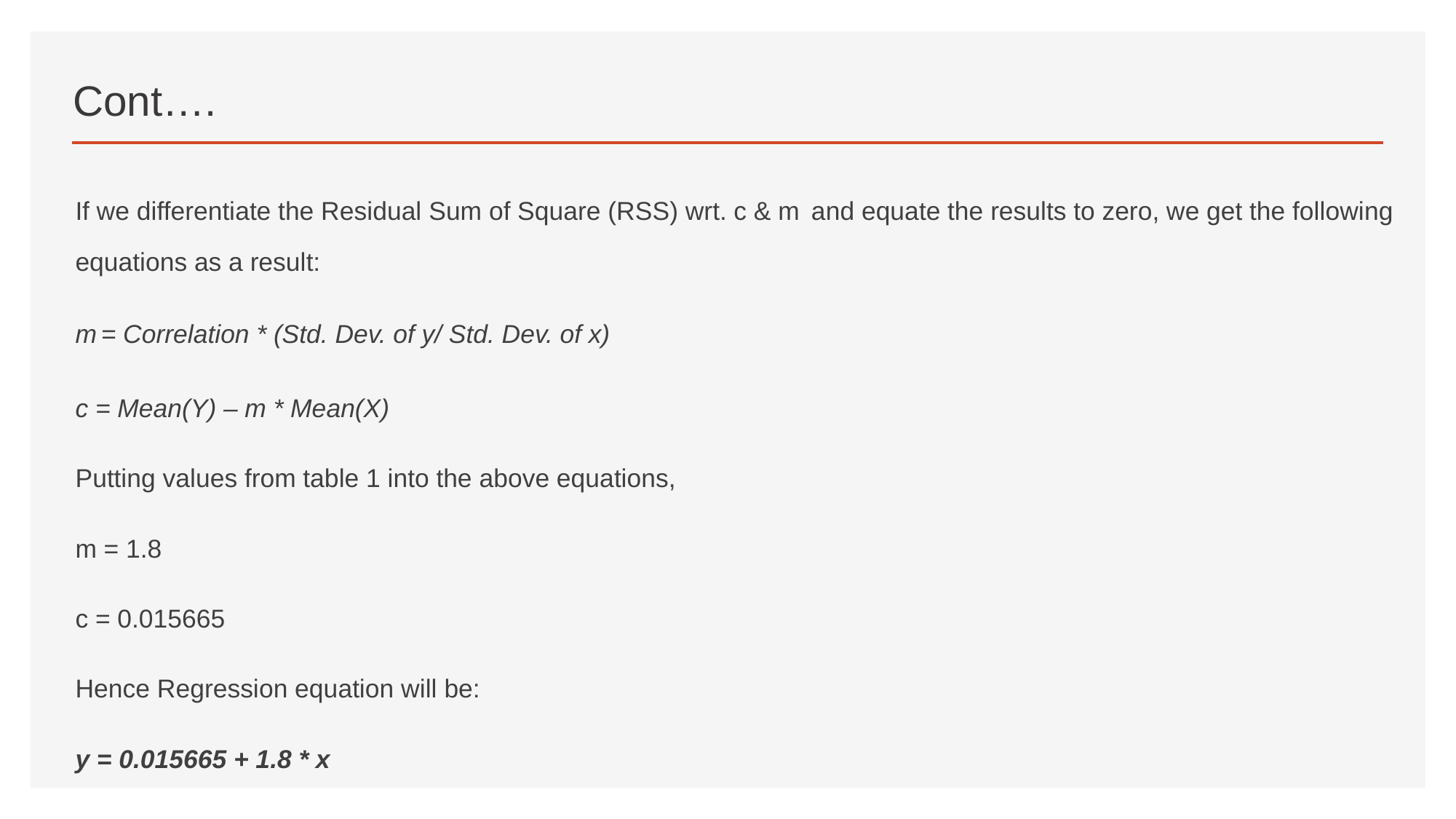

# Cont….
If we differentiate the Residual Sum of Square (RSS) wrt. c & m  and equate the results to zero, we get the following equations as a result:
m = Correlation * (Std. Dev. of y/ Std. Dev. of x)
c = Mean(Y) – m * Mean(X)
Putting values from table 1 into the above equations,
m = 1.8
c = 0.015665
Hence Regression equation will be:
y = 0.015665 + 1.8 * x